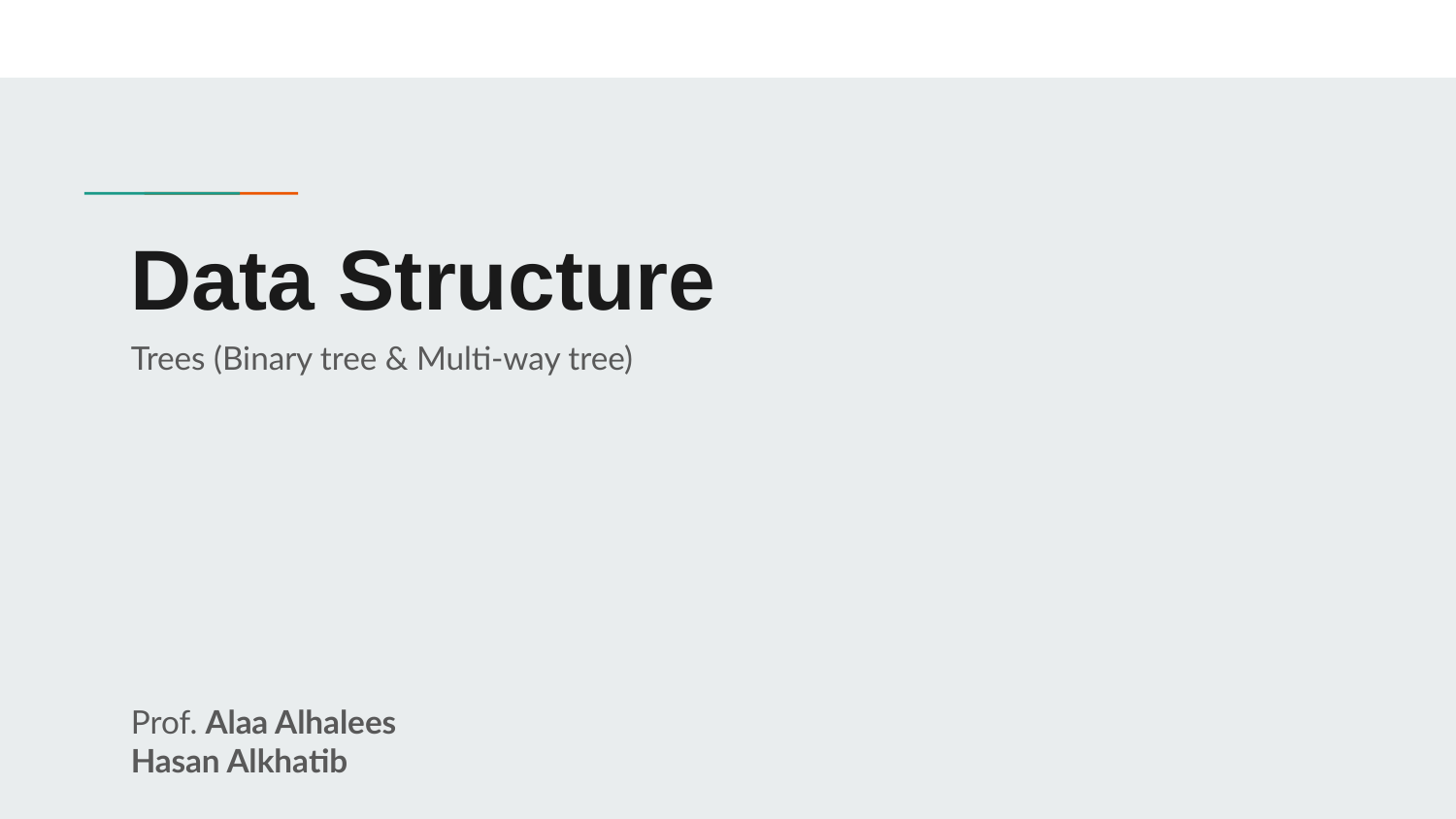

# Data Structure
Trees (Binary tree & Multi-way tree)
Prof. Alaa Alhalees
Hasan Alkhatib